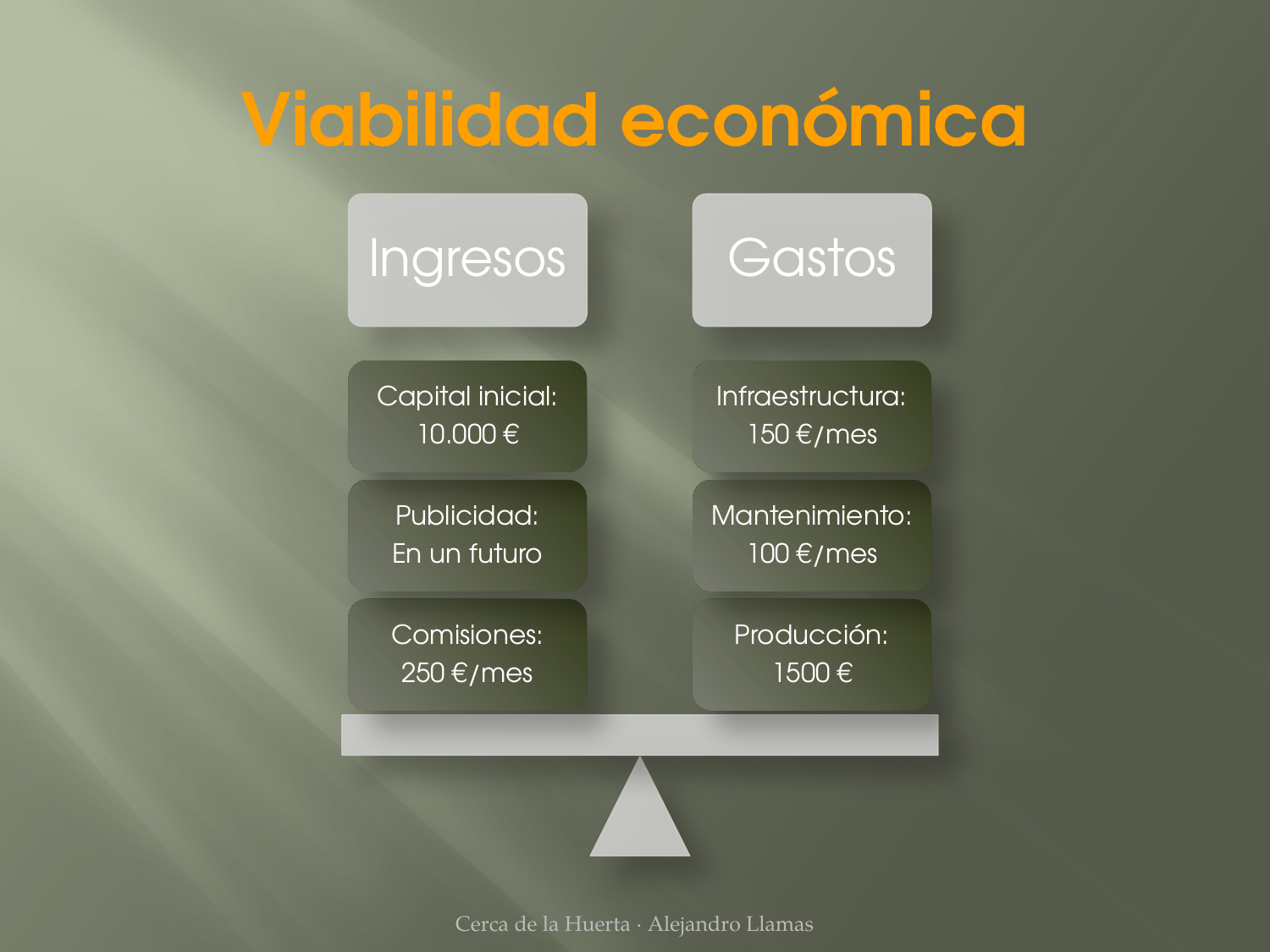

# Viabilidad económica
Ingresos
Gastos
Producción:
1500 €
Mantenimiento:
100 €/mes
Infraestructura:
150 €/mes
Comisiones:
250 €/mes
Publicidad:
En un futuro
Capital inicial:
10.000 €
Cerca de la Huerta · Alejandro Llamas